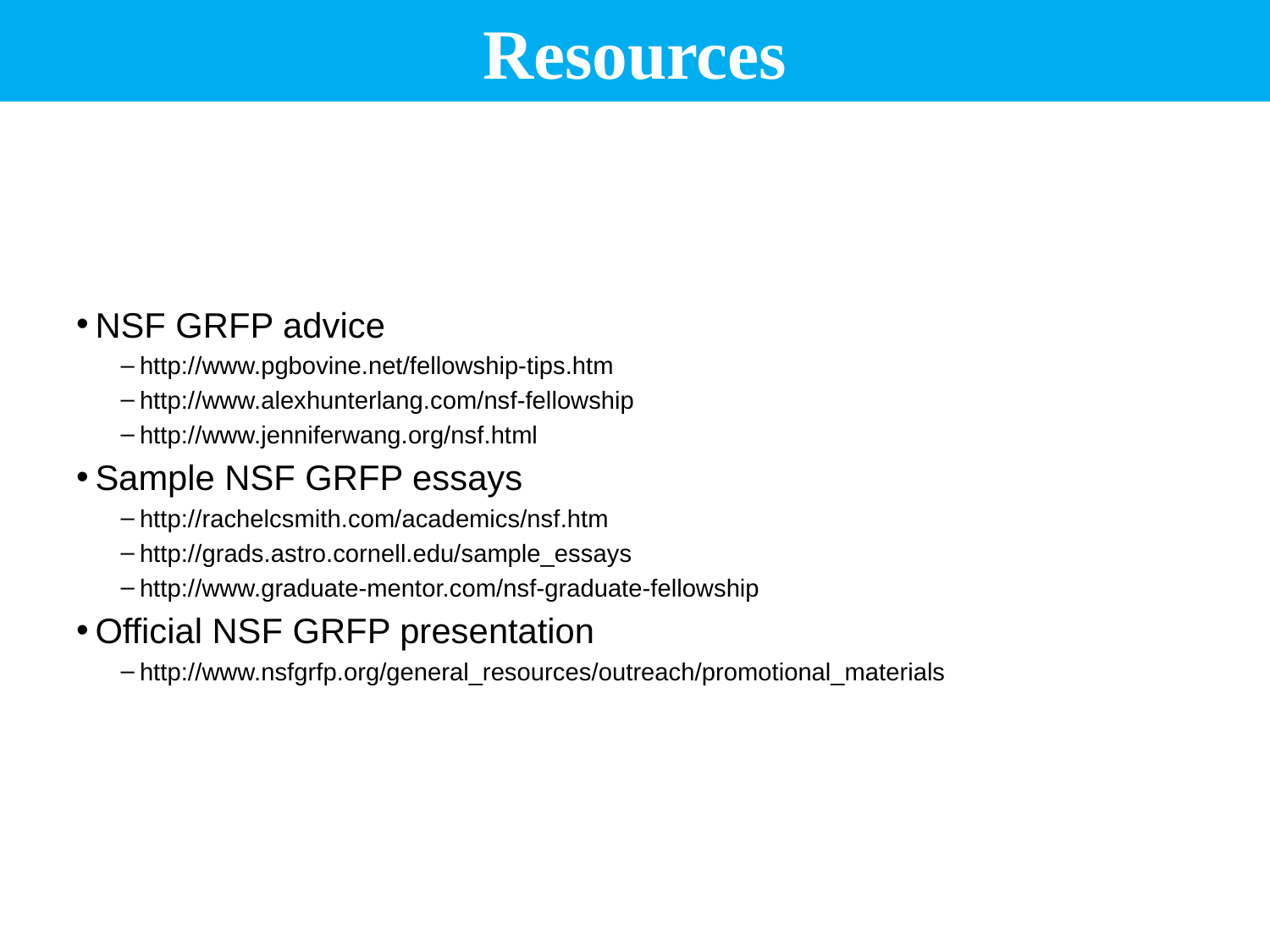

# Resources
NSF GRFP advice
http://www.pgbovine.net/fellowship-tips.htm
http://www.alexhunterlang.com/nsf-fellowship
http://www.jenniferwang.org/nsf.html
Sample NSF GRFP essays
http://rachelcsmith.com/academics/nsf.htm
http://grads.astro.cornell.edu/sample_essays
http://www.graduate-mentor.com/nsf-graduate-fellowship
Official NSF GRFP presentation
http://www.nsfgrfp.org/general_resources/outreach/promotional_materials